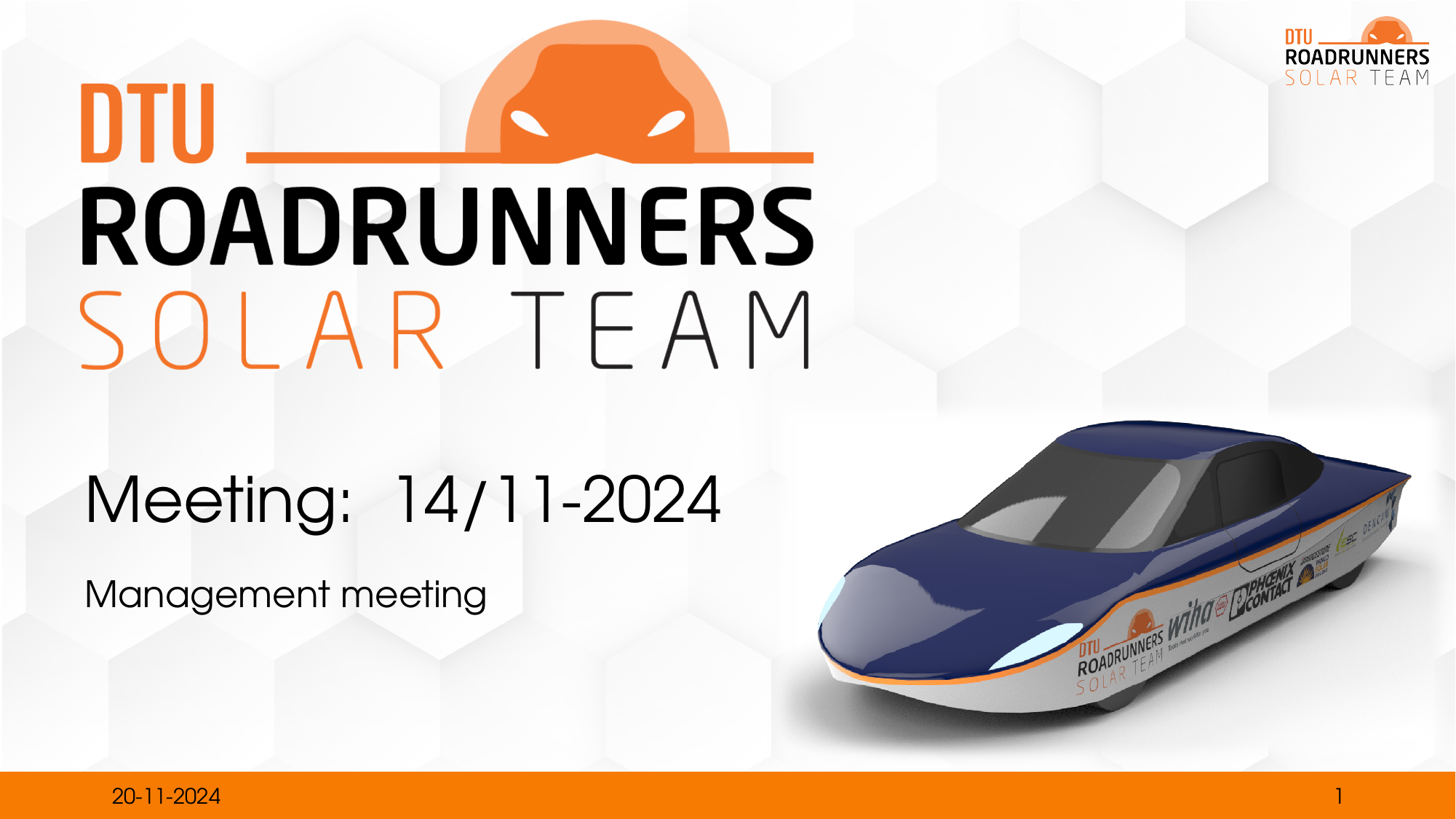

# Meeting:  14/11-2024
Management meeting
1
20-11-2024